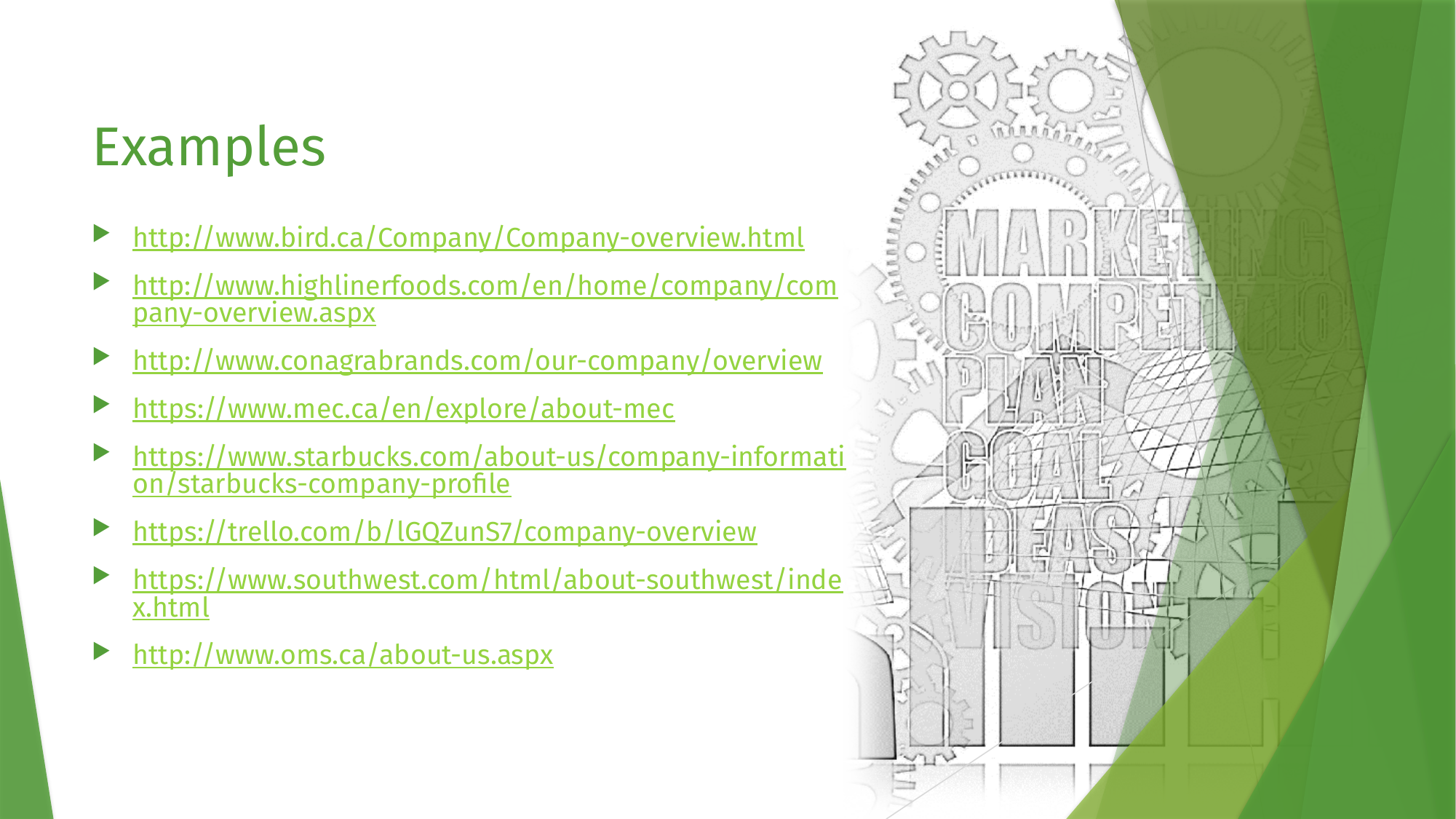

# Examples
http://www.bird.ca/Company/Company-overview.html
http://www.highlinerfoods.com/en/home/company/company-overview.aspx
http://www.conagrabrands.com/our-company/overview
https://www.mec.ca/en/explore/about-mec
https://www.starbucks.com/about-us/company-information/starbucks-company-profile
https://trello.com/b/lGQZunS7/company-overview
https://www.southwest.com/html/about-southwest/index.html
http://www.oms.ca/about-us.aspx